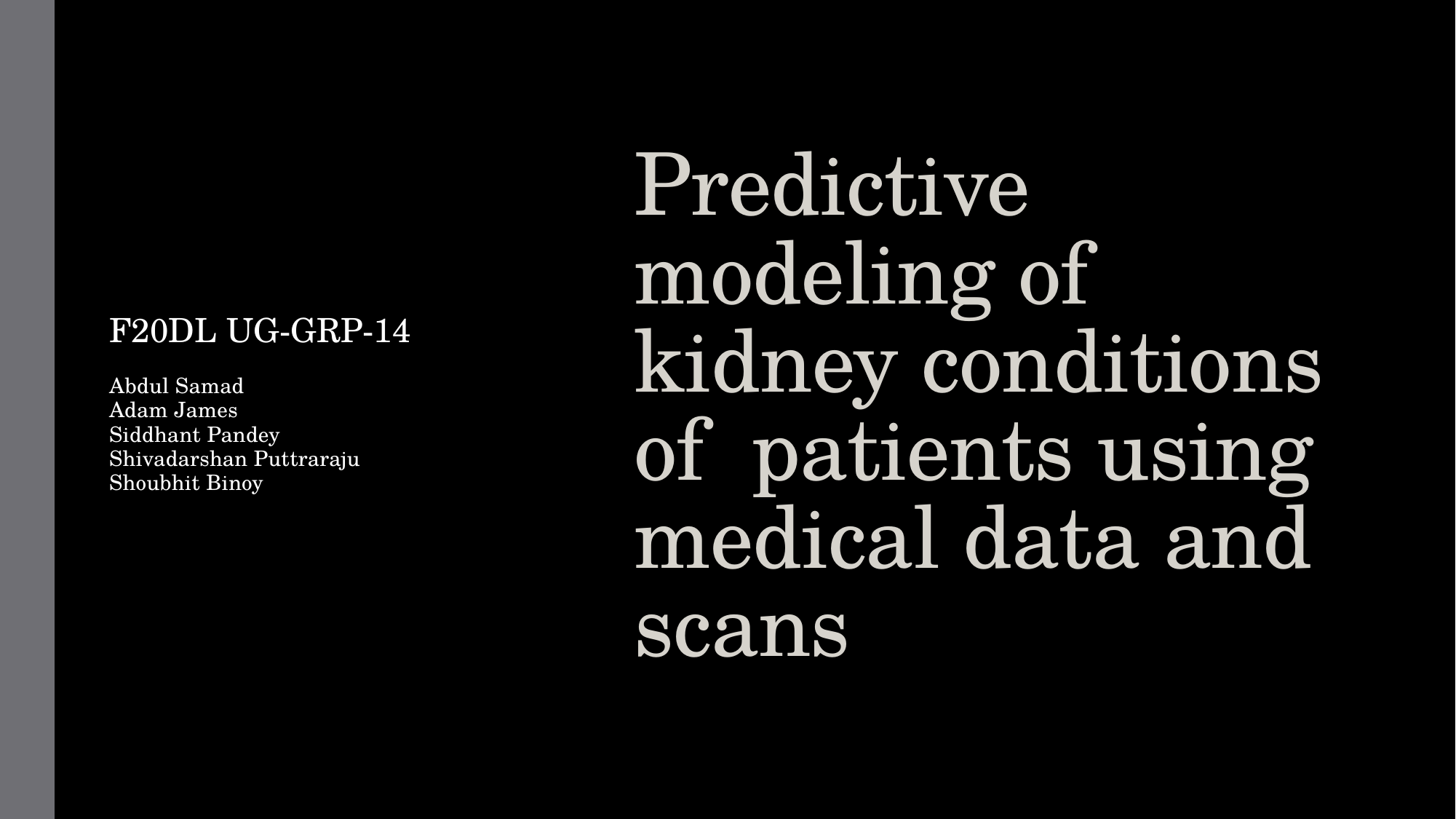

# Predictive modeling of kidney conditions of  patients using medical data and scans
F20DL UG-GRP-14
Abdul Samad
Adam James
Siddhant Pandey
Shivadarshan Puttraraju Shoubhit Binoy